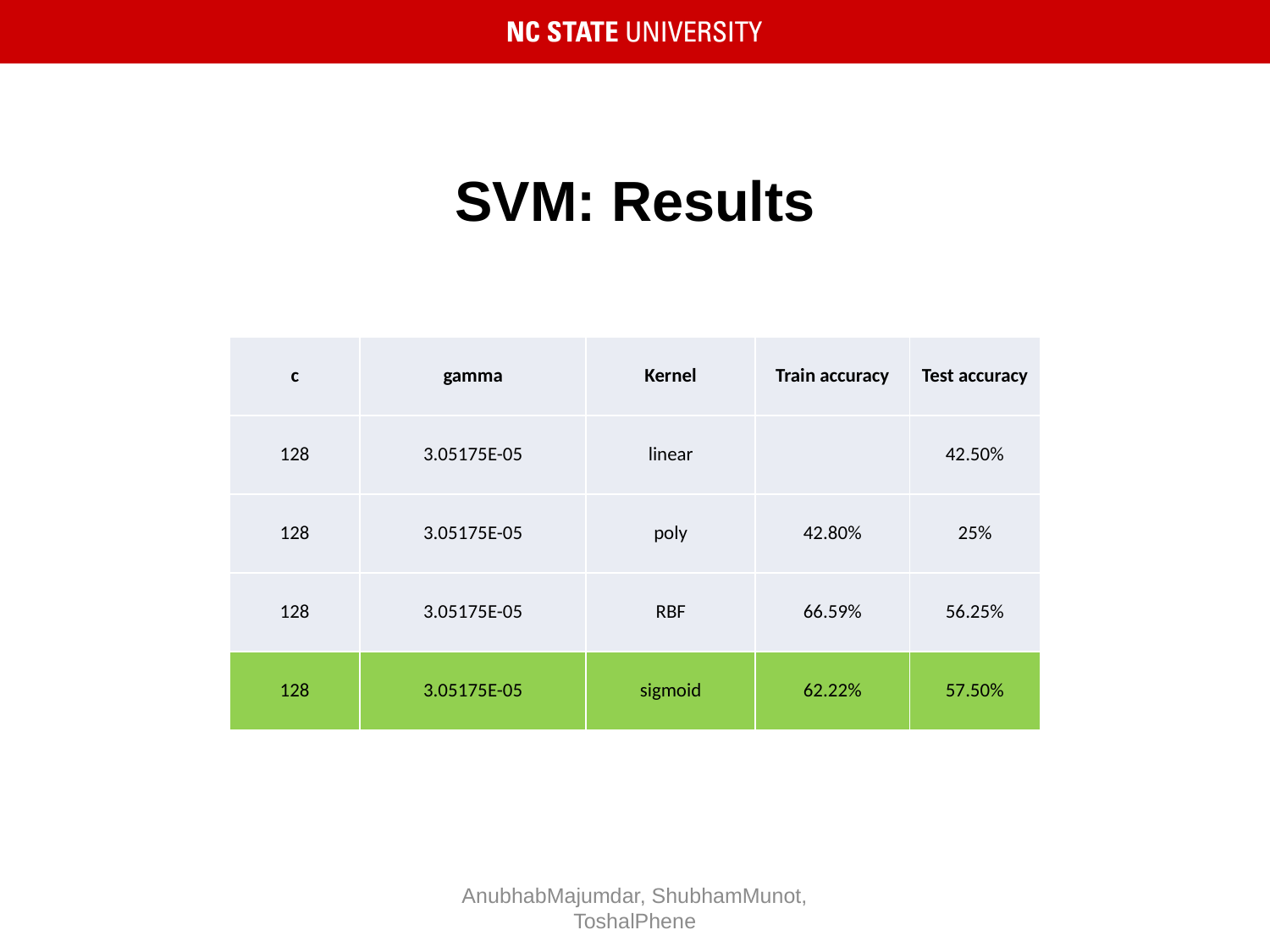

# SVM: Results
| c | gamma | Kernel | Train accuracy | Test accuracy |
| --- | --- | --- | --- | --- |
| 128 | 3.05175E-05 | linear |  | 42.50% |
| 128 | 3.05175E-05 | poly | 42.80% | 25% |
| 128 | 3.05175E-05 | RBF | 66.59% | 56.25% |
| 128 | 3.05175E-05 | sigmoid | 62.22% | 57.50% |
AnubhabMajumdar, ShubhamMunot, ToshalPhene